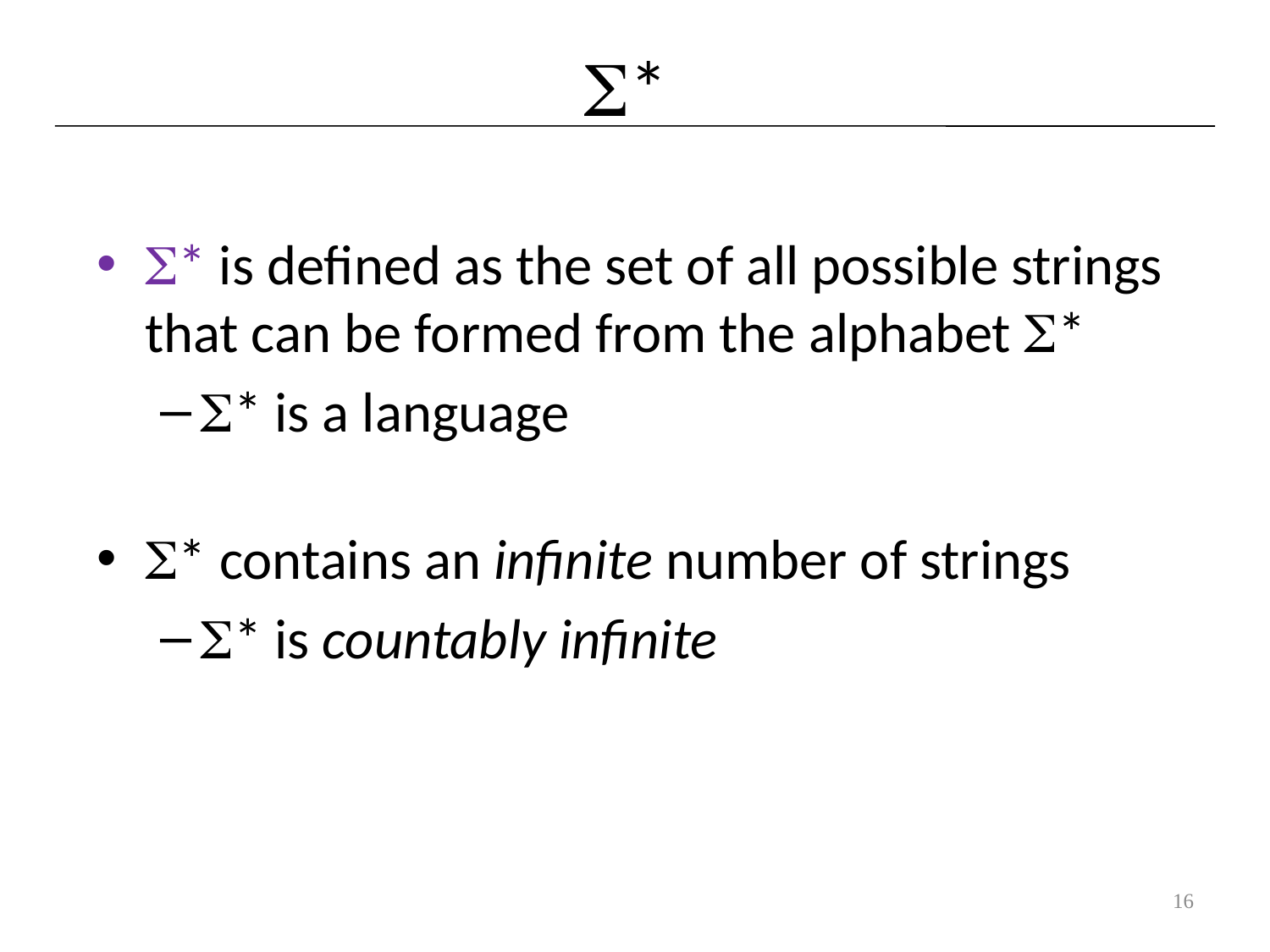

# Σ*
Σ* is defined as the set of all possible strings that can be formed from the alphabet Σ*
Σ* is a language

Σ* contains an infinite number of strings
Σ* is countably infinite

16